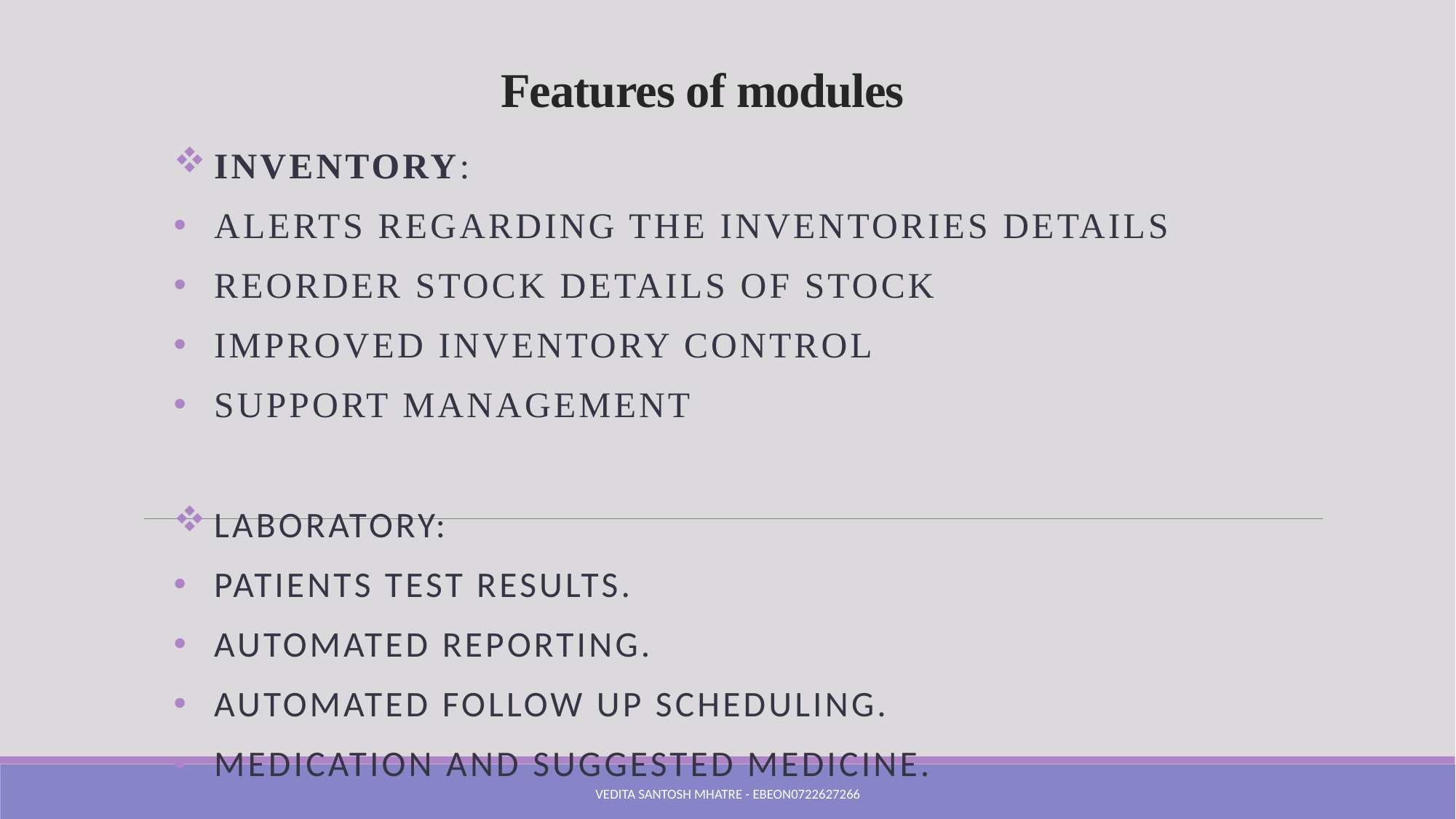

# Features of modules
Inventory:
Alerts Regarding the inventories details
Reorder stock details of stock
Improved inventory control
Support management

Laboratory:
Patients test results.
Automated Reporting.
Automated follow up scheduling.
Medication and suggested medicine.

Vedita Santosh Mhatre - EBEON0722627266